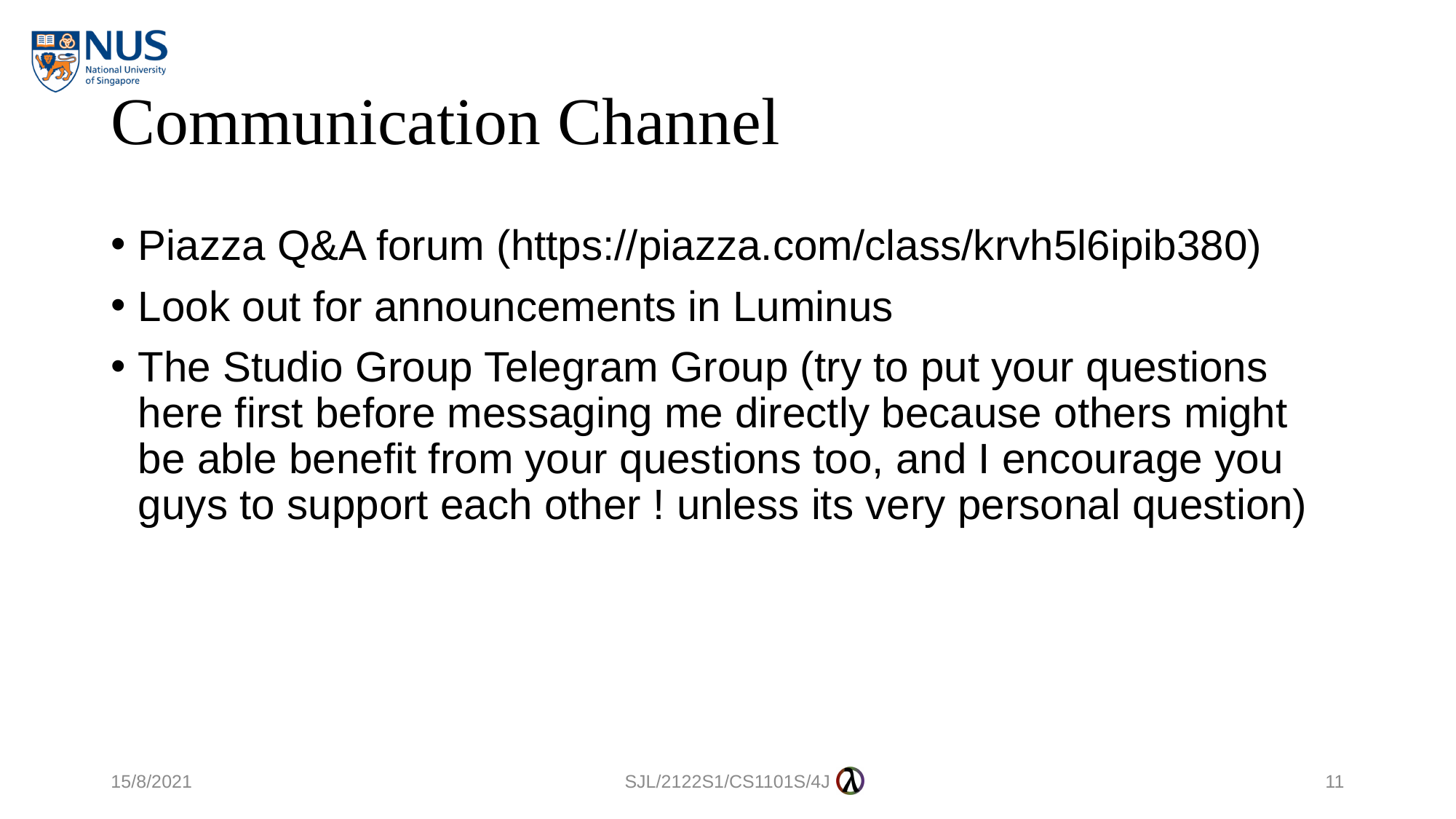

# Communication Channel
Piazza Q&A forum (https://piazza.com/class/krvh5l6ipib380)
Look out for announcements in Luminus
The Studio Group Telegram Group (try to put your questions here first before messaging me directly because others might be able benefit from your questions too, and I encourage you guys to support each other ! unless its very personal question)

15/8/2021
SJL/2122S1/CS1101S/4J
11